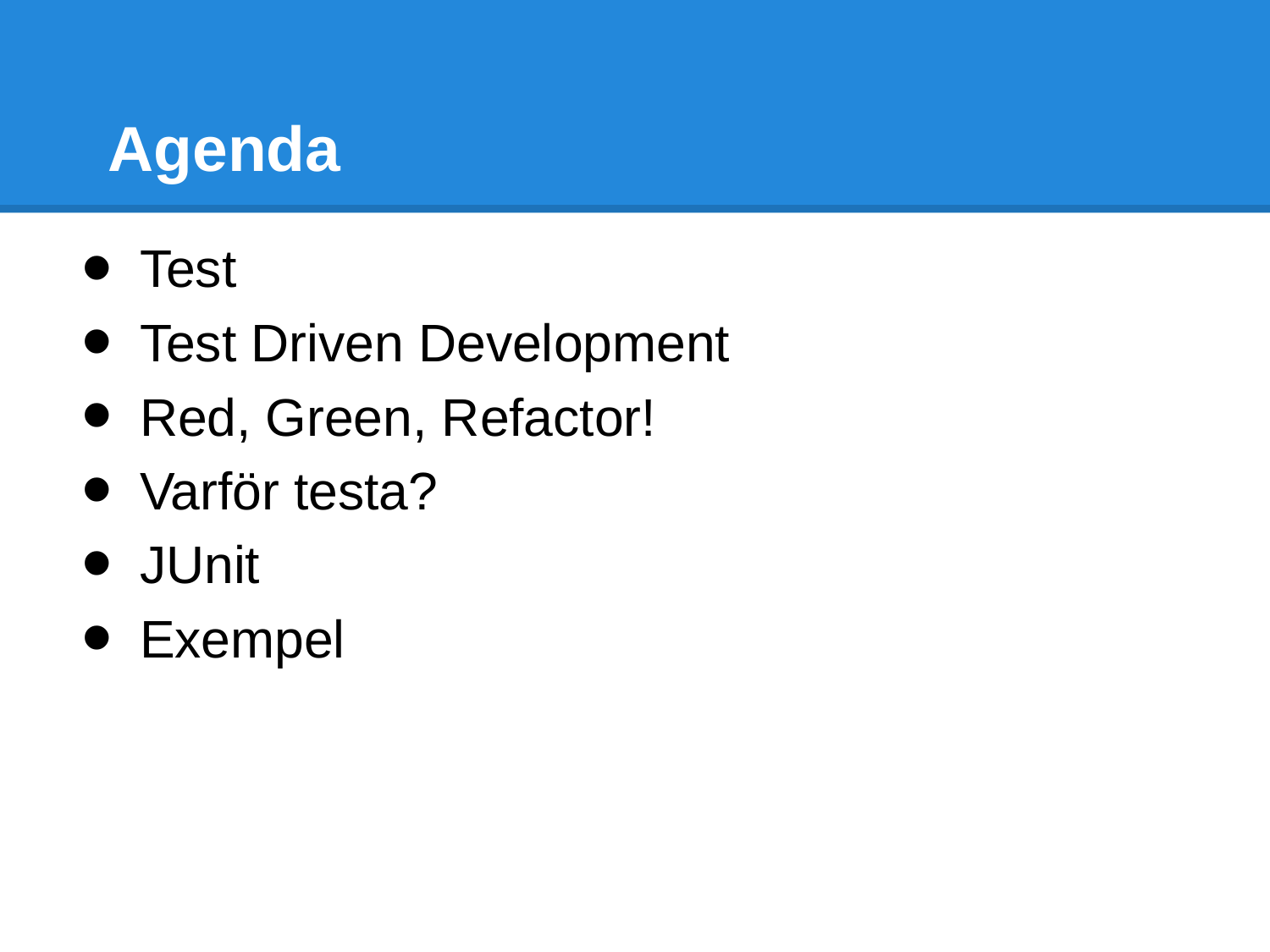

# Agenda
Test
Test Driven Development
Red, Green, Refactor!
Varför testa?
JUnit
Exempel